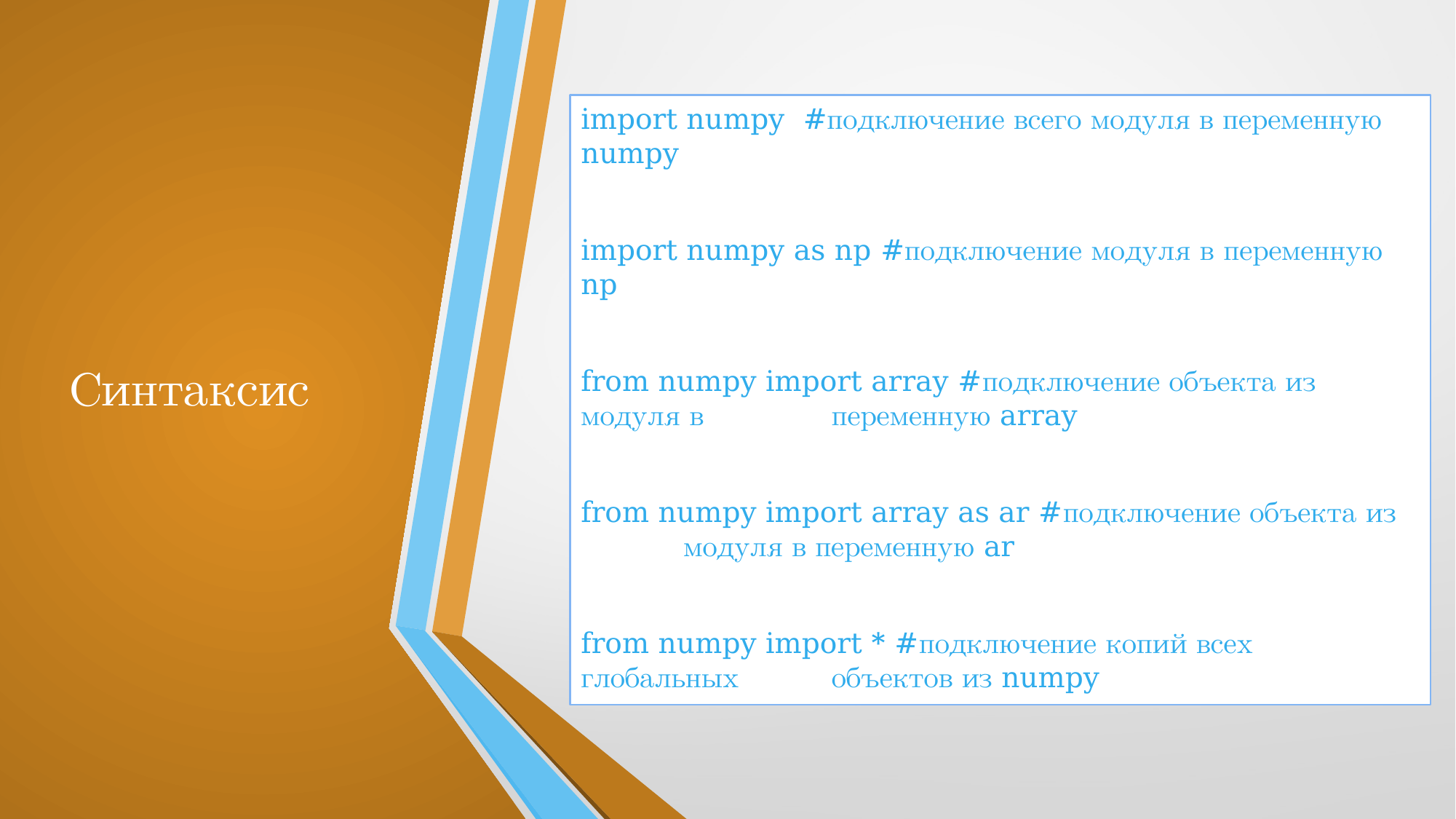

# Синтаксис
import numpy  #подключение всего модуля в переменную 					 numpy

import numpy as np #подключение модуля в переменную np

from numpy import array #подключение объекта из модуля в 						     переменную array

from numpy import array as ar #подключение объекта из 									модуля в переменную ar

from numpy import * #подключение копий всех глобальных 					     объектов из numpy